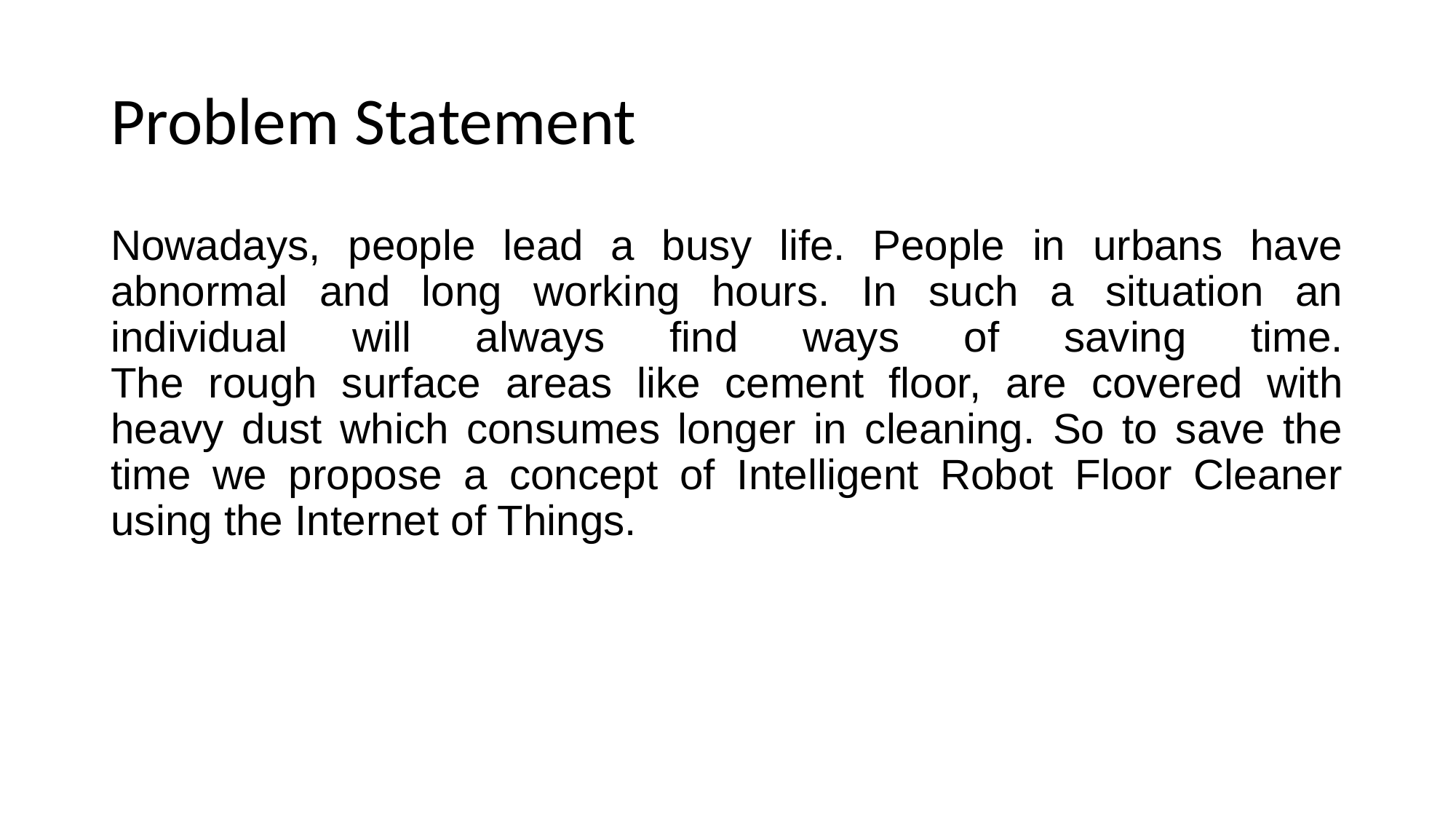

# Problem Statement
Nowadays, people lead a busy life. People in urbans have abnormal and long working hours. In such a situation an individual will always find ways of saving time.
The rough surface areas like cement floor, are covered with heavy dust which consumes longer in cleaning. So to save the time we propose a concept of Intelligent Robot Floor Cleaner using the Internet of Things.